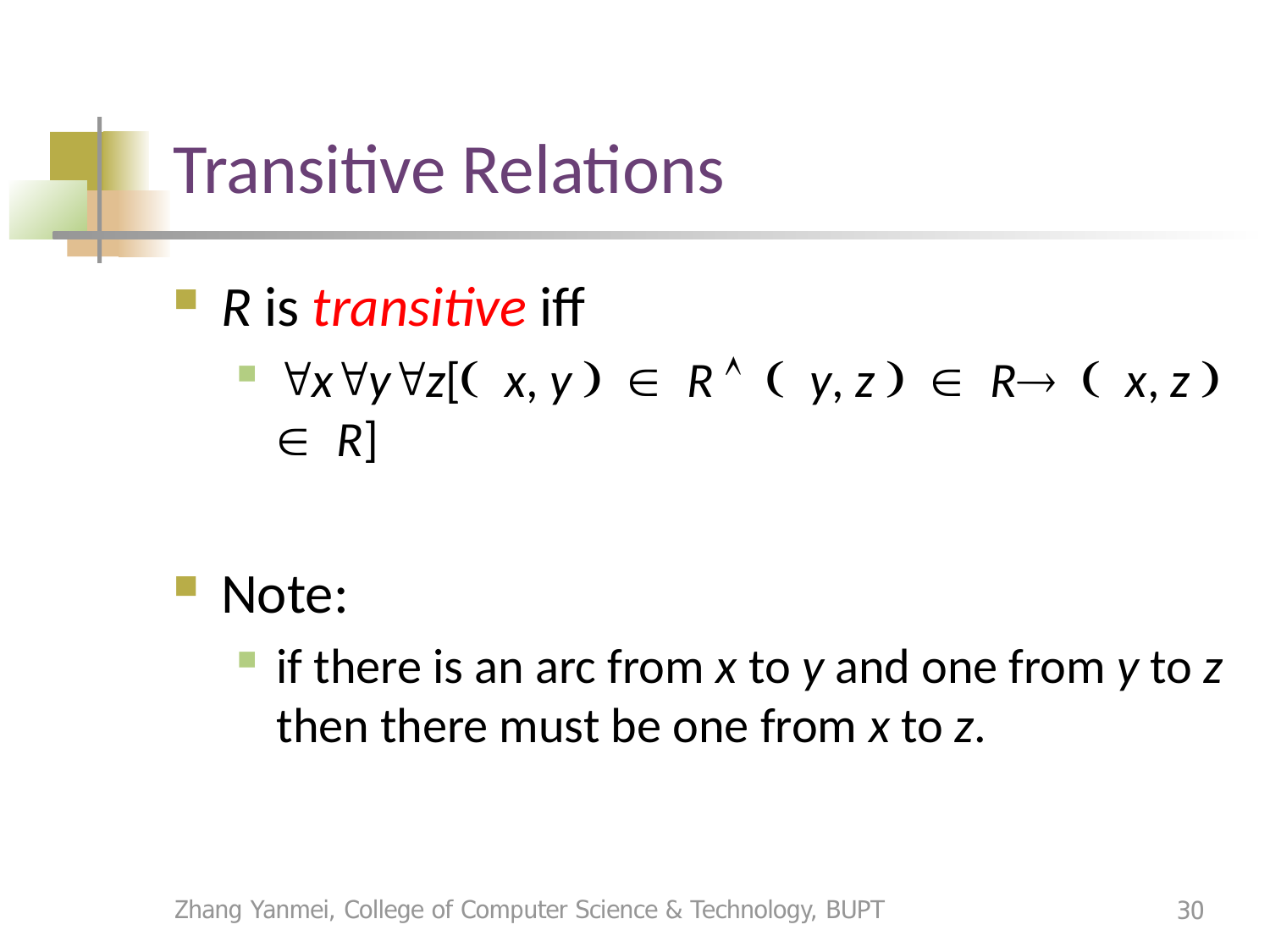

# Transitive Relations
R is transitive iff
∀x∀y∀z[( x, y ) ∈ R ∧ ( y, z ) ∈ R→ ( x, z ) ∈ R]

Note:
if there is an arc from x to y and one from y to z then there must be one from x to z.
Zhang Yanmei, College of Computer Science & Technology, BUPT
30